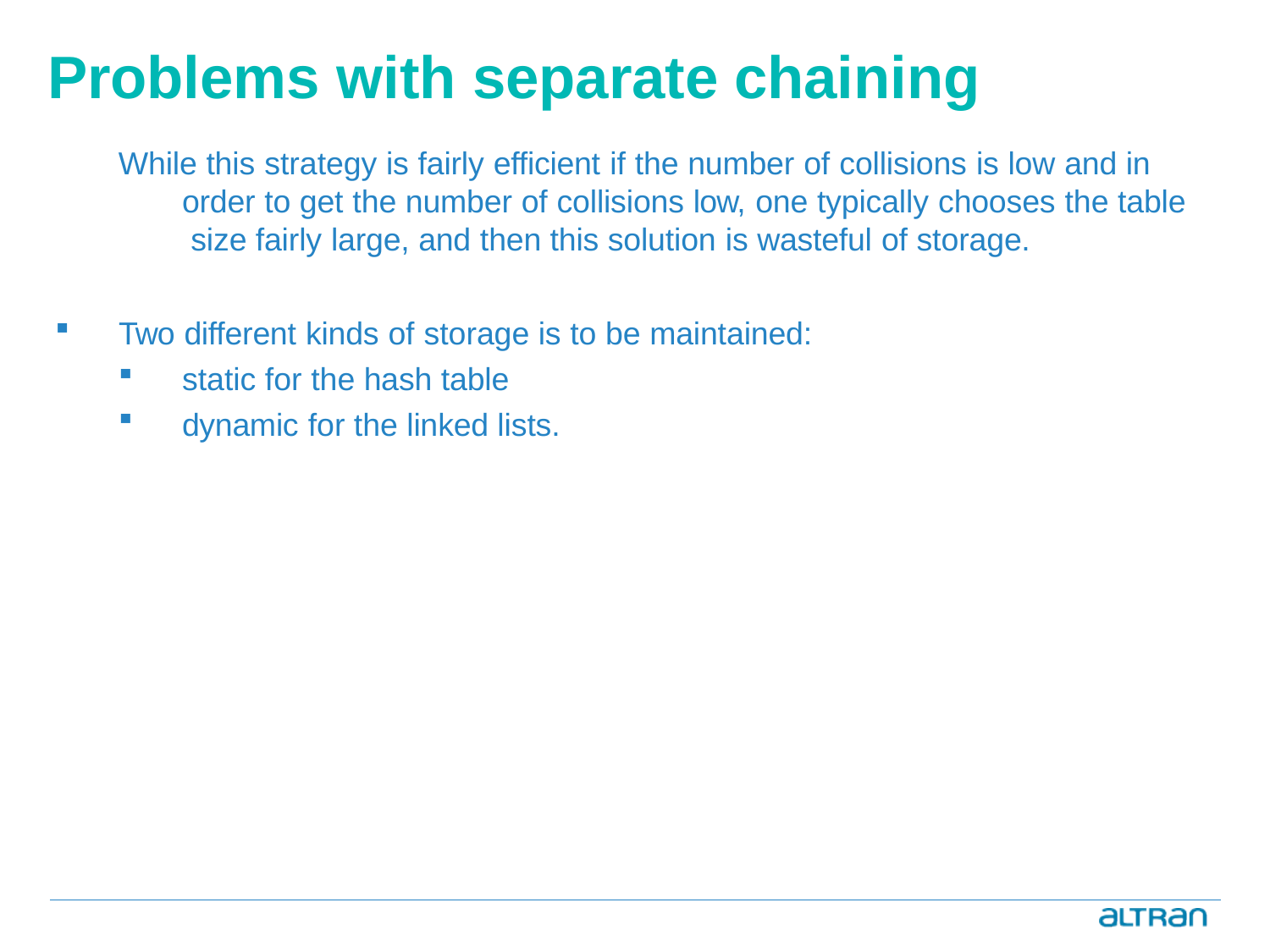

# Problems with separate chaining
While this strategy is fairly efficient if the number of collisions is low and in  order to get the number of collisions low, one typically chooses the table  size fairly large, and then this solution is wasteful of storage.

Two different kinds of storage is to be maintained:
static for the hash table
dynamic for the linked lists.